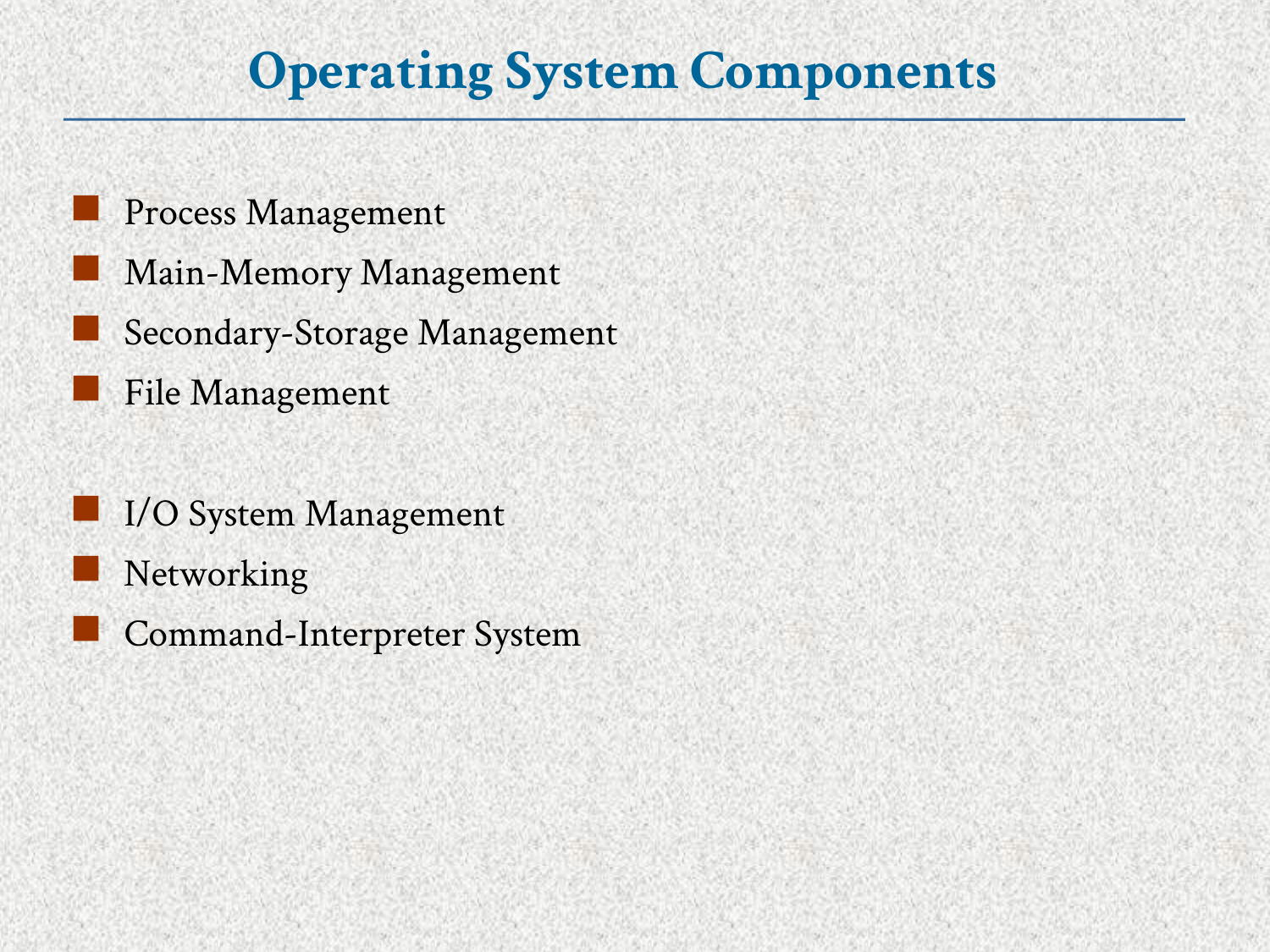

Operating System Components
Process Management
Main-Memory Management
Secondary-Storage Management
File Management

I/O System Management
Networking
Command-Interpreter System